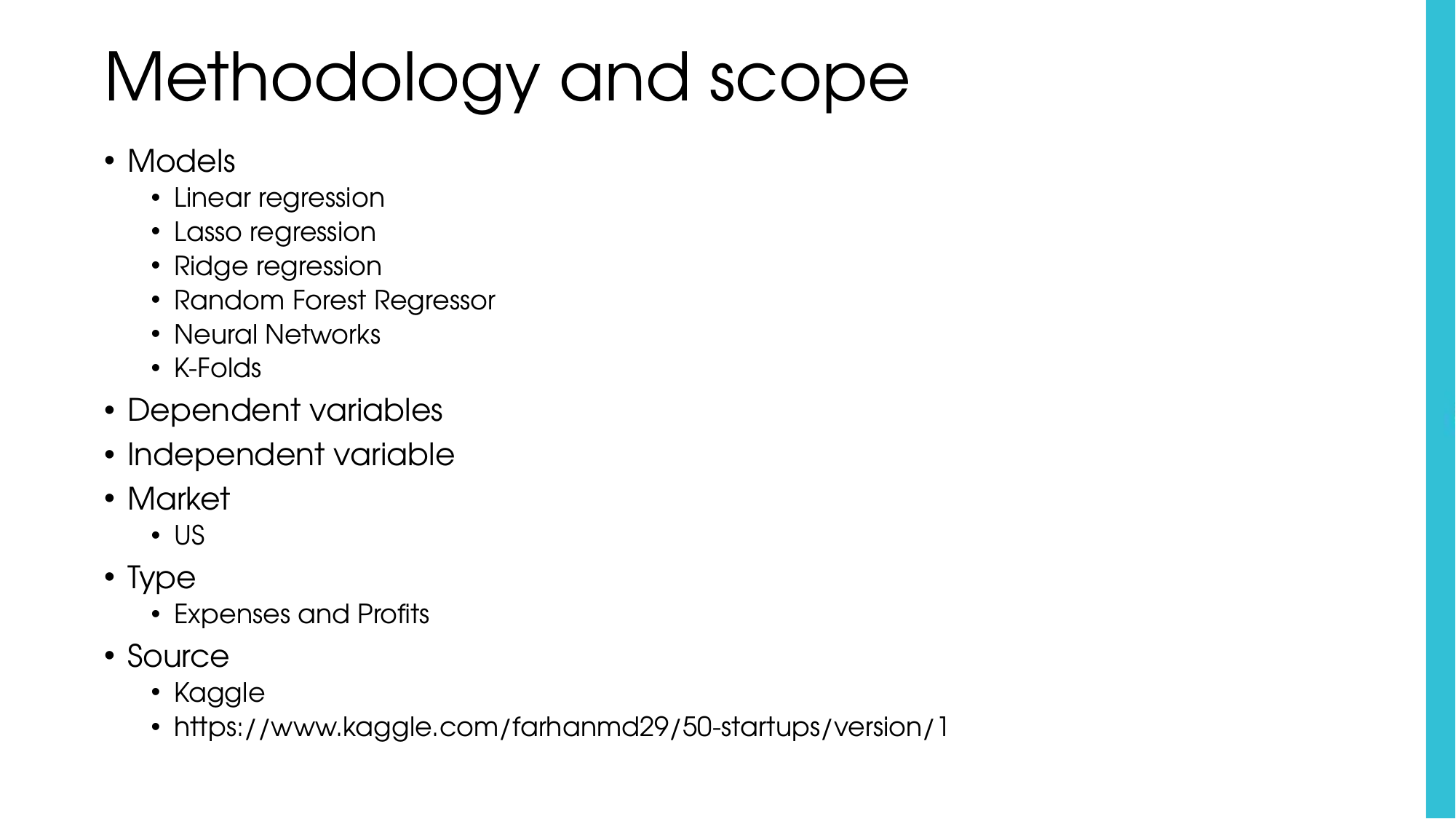

# Methodology and scope
Models
Linear regression
Lasso regression
Ridge regression
Random Forest Regressor
Neural Networks
K-Folds
Dependent variables
Independent variable
Market
US
Type
Expenses and Profits
Source
Kaggle
https://www.kaggle.com/farhanmd29/50-startups/version/1